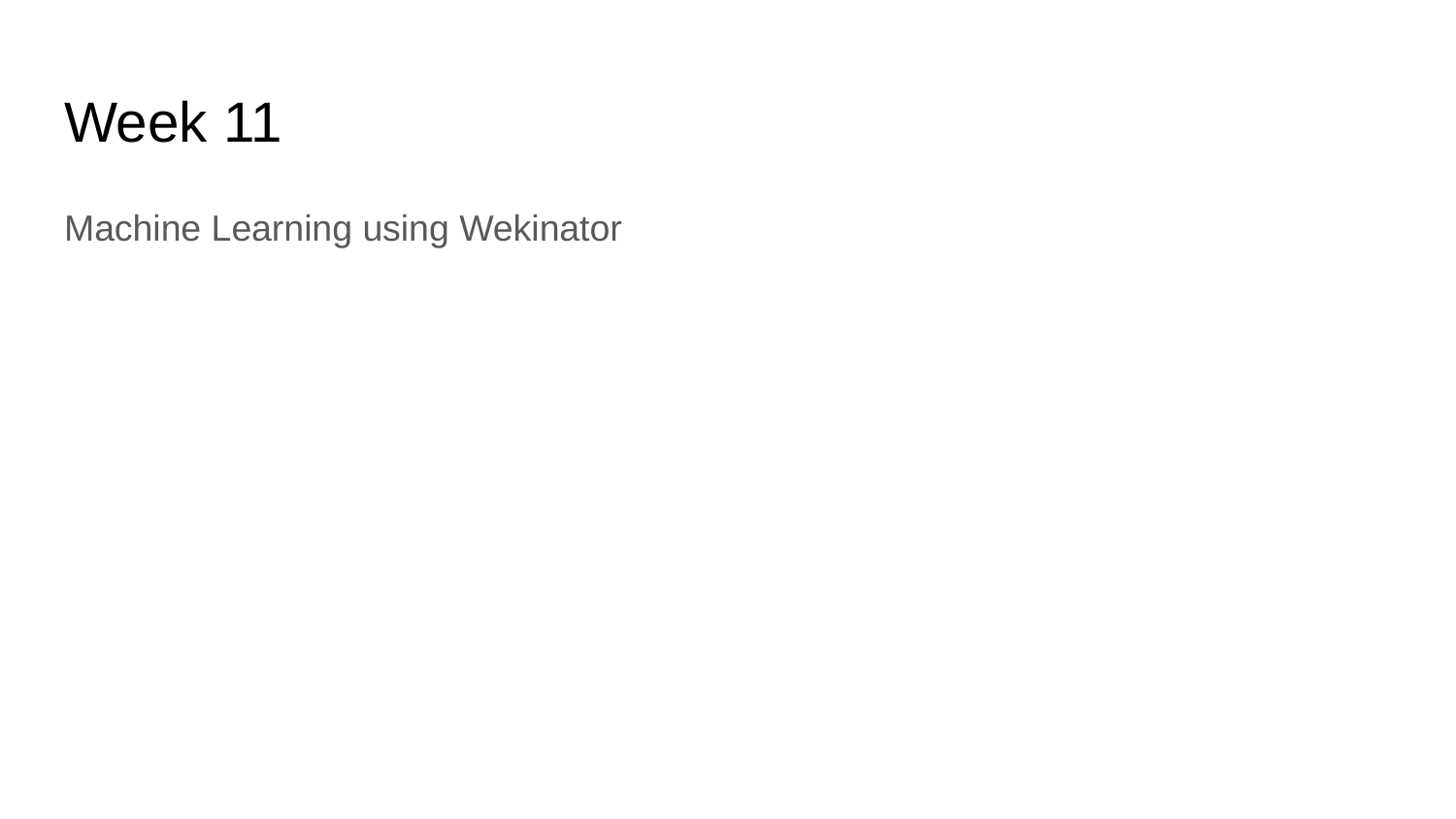

# Week 11
Machine Learning using Wekinator